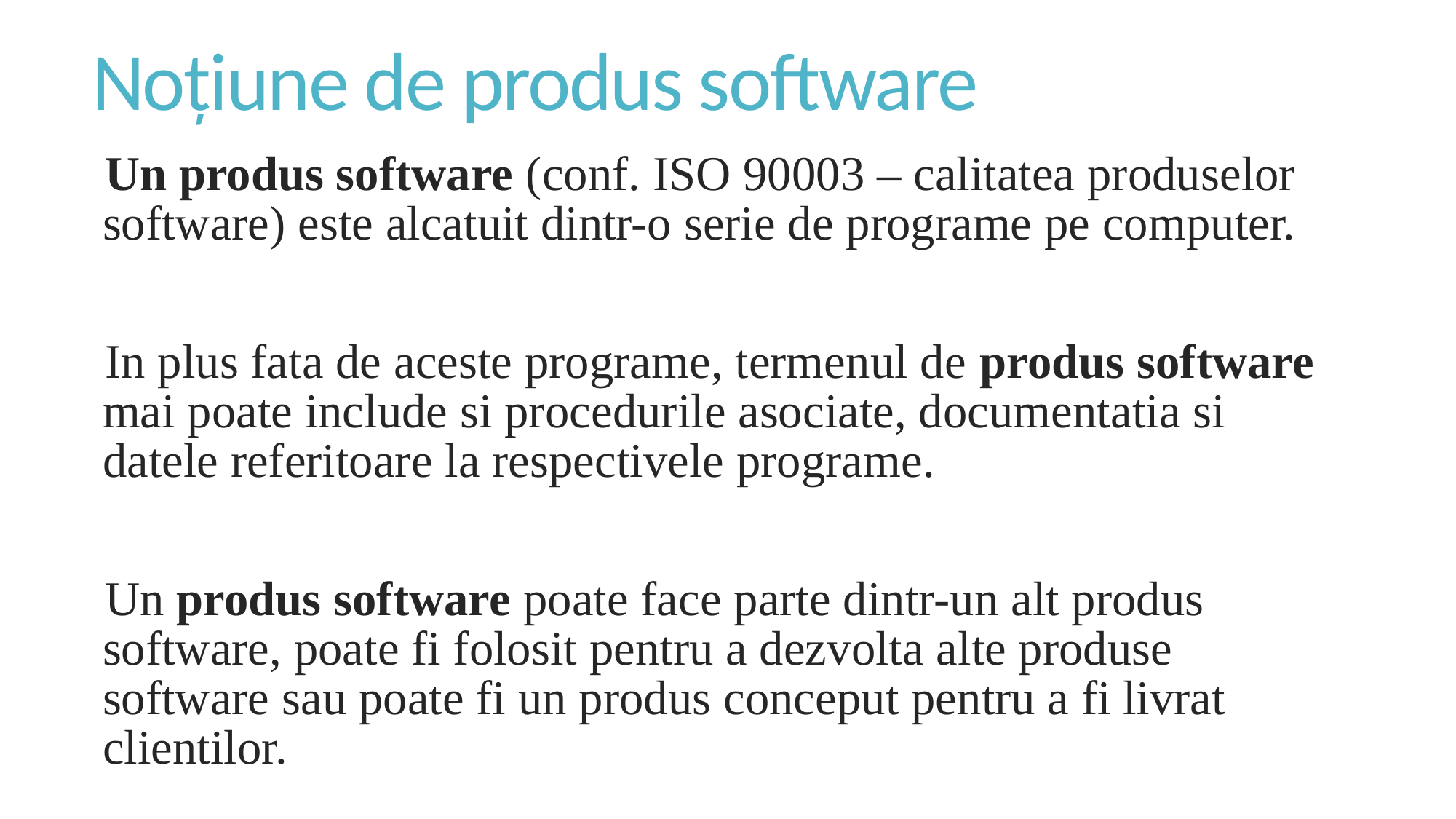

# Noțiune de produs software
Un produs software (conf. ISO 90003 – calitatea produselor software) este alcatuit dintr-o serie de programe pe computer.

In plus fata de aceste programe, termenul de produs software mai poate include si procedurile asociate, documentatia si datele referitoare la respectivele programe.

Un produs software poate face parte dintr-un alt produs software, poate fi folosit pentru a dezvolta alte produse software sau poate fi un produs conceput pentru a fi livrat clientilor.